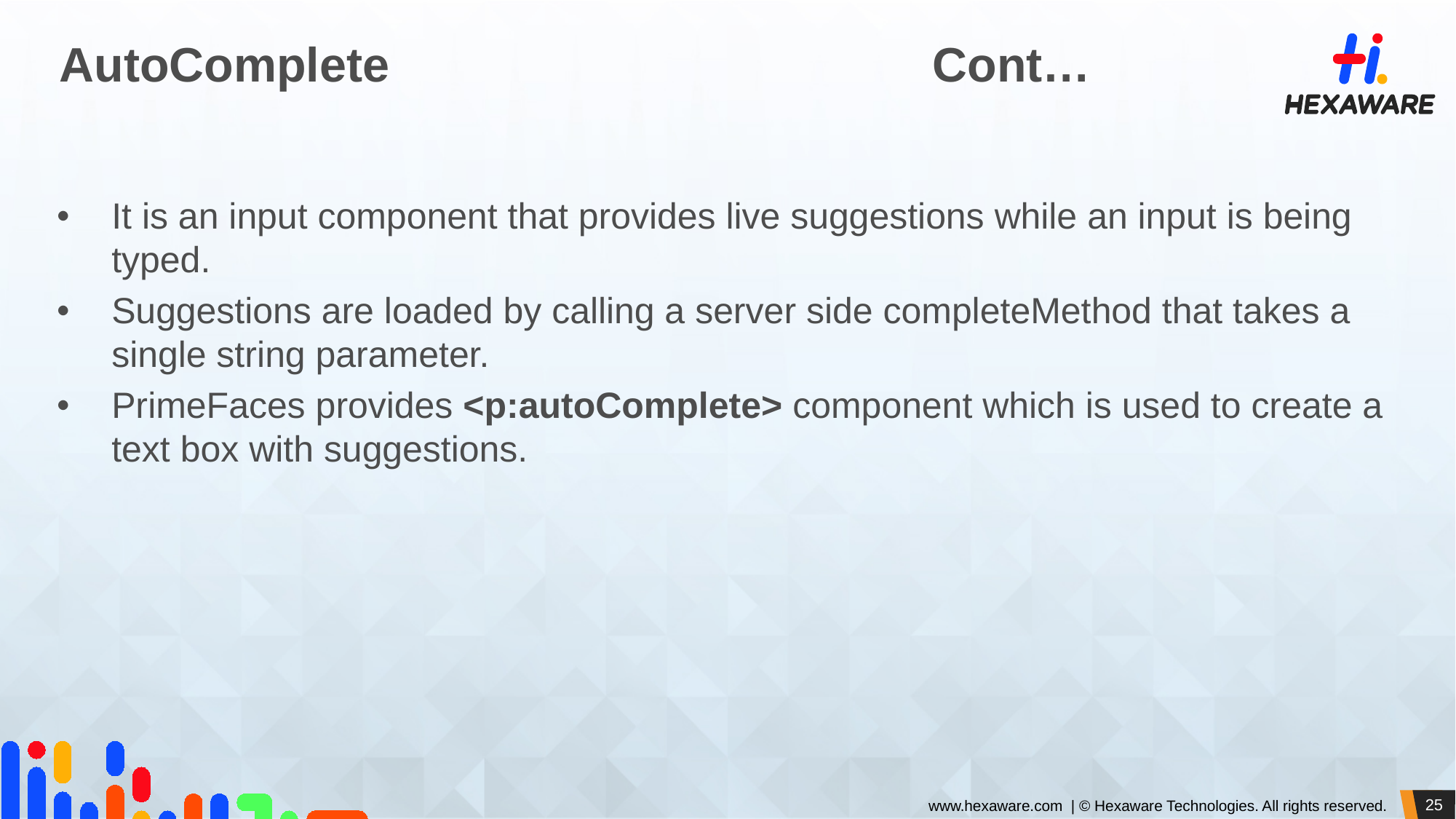

# AutoComplete					Cont…
It is an input component that provides live suggestions while an input is being typed.
Suggestions are loaded by calling a server side completeMethod that takes a single string parameter.
PrimeFaces provides <p:autoComplete> component which is used to create a text box with suggestions.